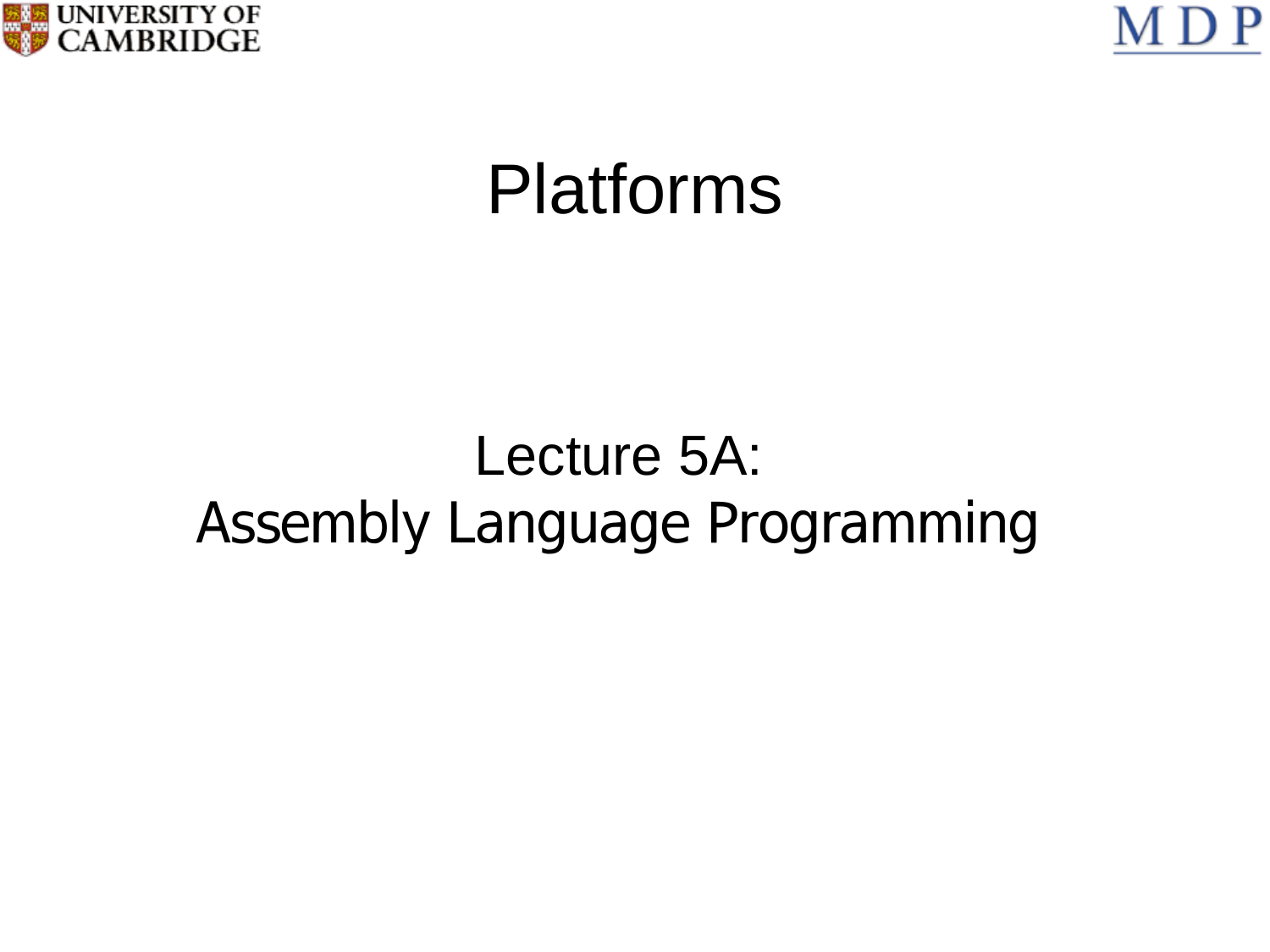

# Platforms
Lecture 5A:
Assembly Language Programming